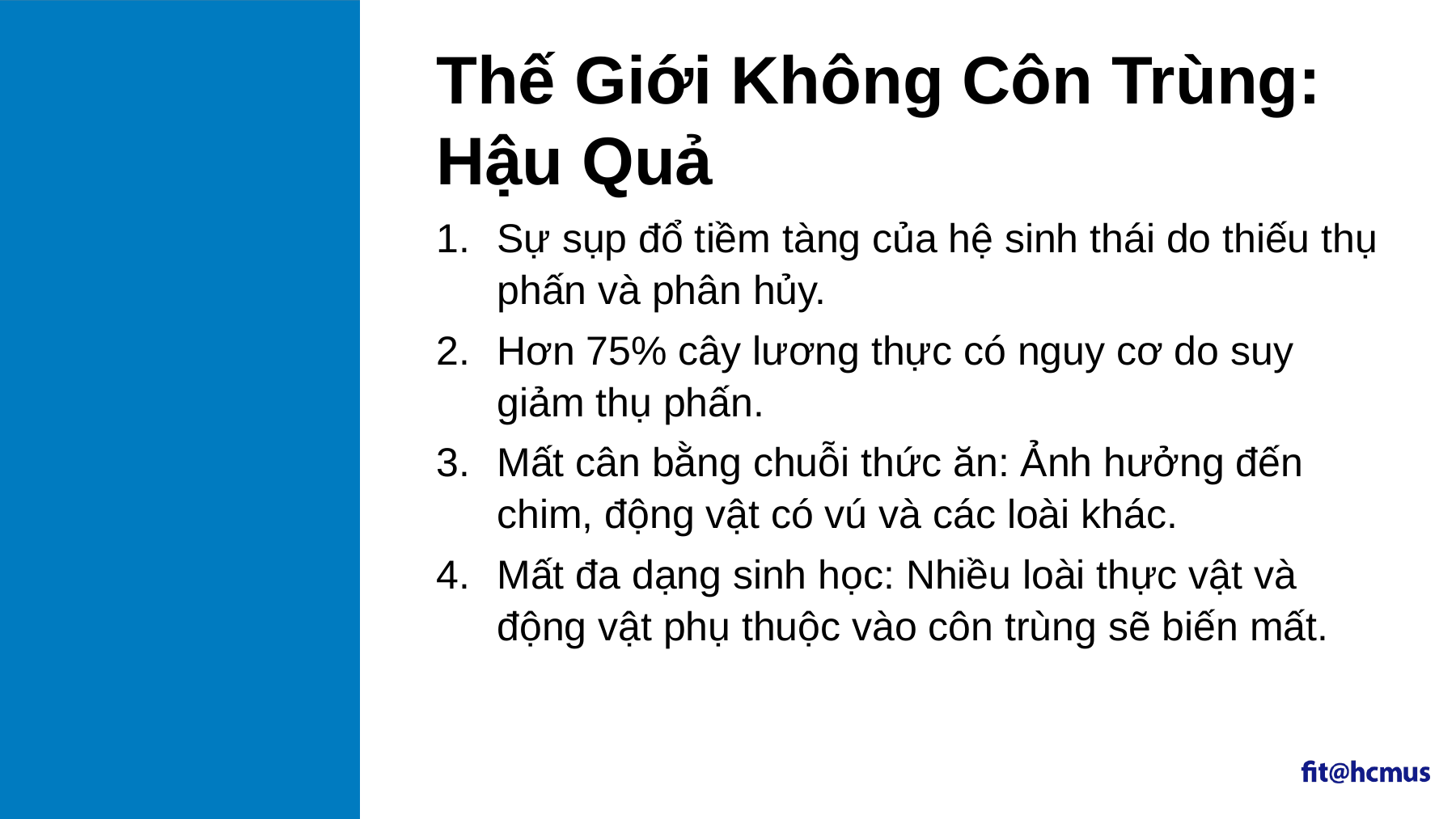

# Thế Giới Không Côn Trùng: Hậu Quả
Sự sụp đổ tiềm tàng của hệ sinh thái do thiếu thụ phấn và phân hủy.
Hơn 75% cây lương thực có nguy cơ do suy giảm thụ phấn.
Mất cân bằng chuỗi thức ăn: Ảnh hưởng đến chim, động vật có vú và các loài khác.
Mất đa dạng sinh học: Nhiều loài thực vật và động vật phụ thuộc vào côn trùng sẽ biến mất.